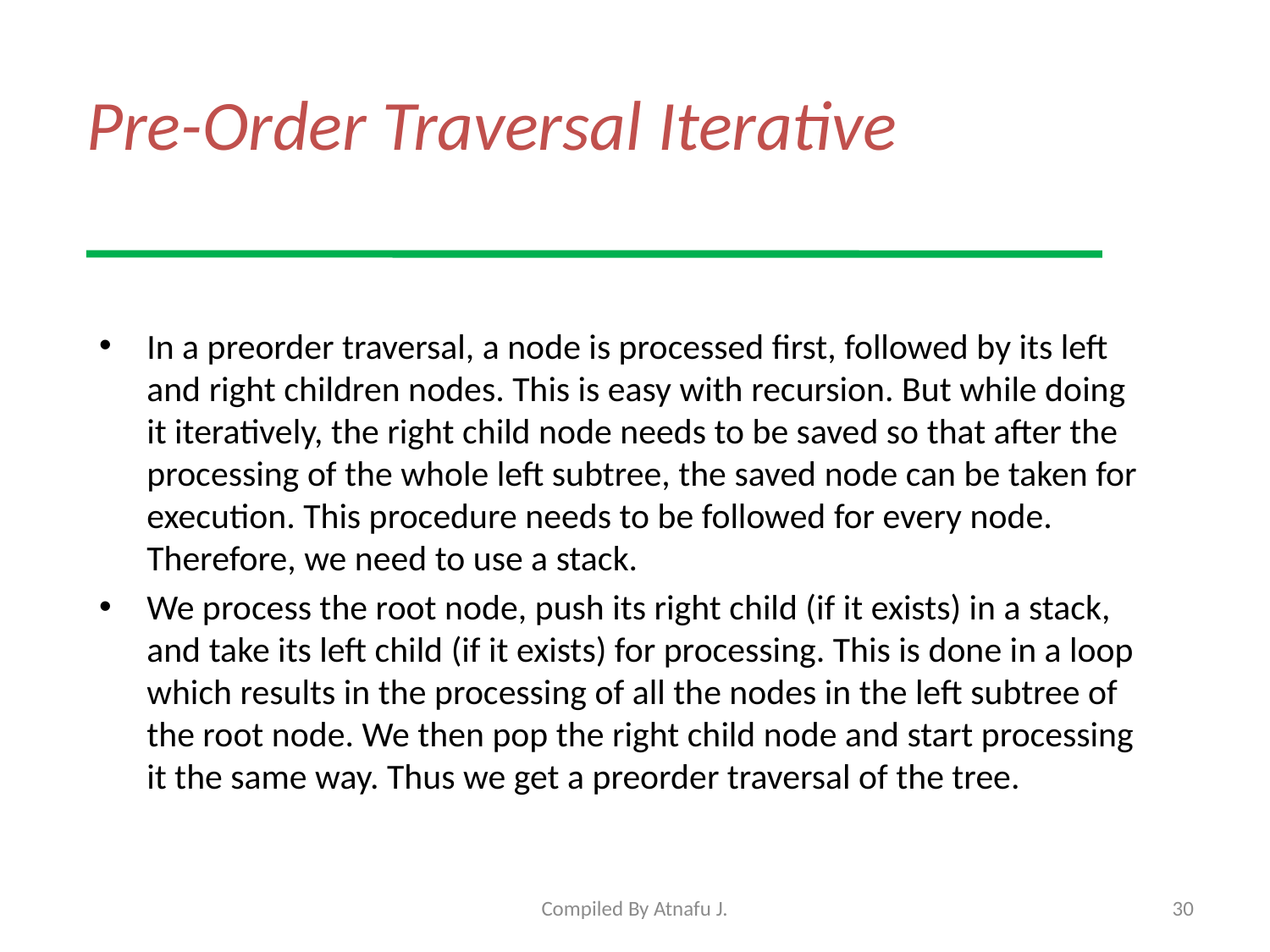

# Pre-Order Traversal Iterative
In a preorder traversal, a node is processed first, followed by its left and right children nodes. This is easy with recursion. But while doing it iteratively, the right child node needs to be saved so that after the processing of the whole left subtree, the saved node can be taken for execution. This procedure needs to be followed for every node. Therefore, we need to use a stack.
We process the root node, push its right child (if it exists) in a stack, and take its left child (if it exists) for processing. This is done in a loop which results in the processing of all the nodes in the left subtree of the root node. We then pop the right child node and start processing it the same way. Thus we get a preorder traversal of the tree.
Compiled By Atnafu J.
30